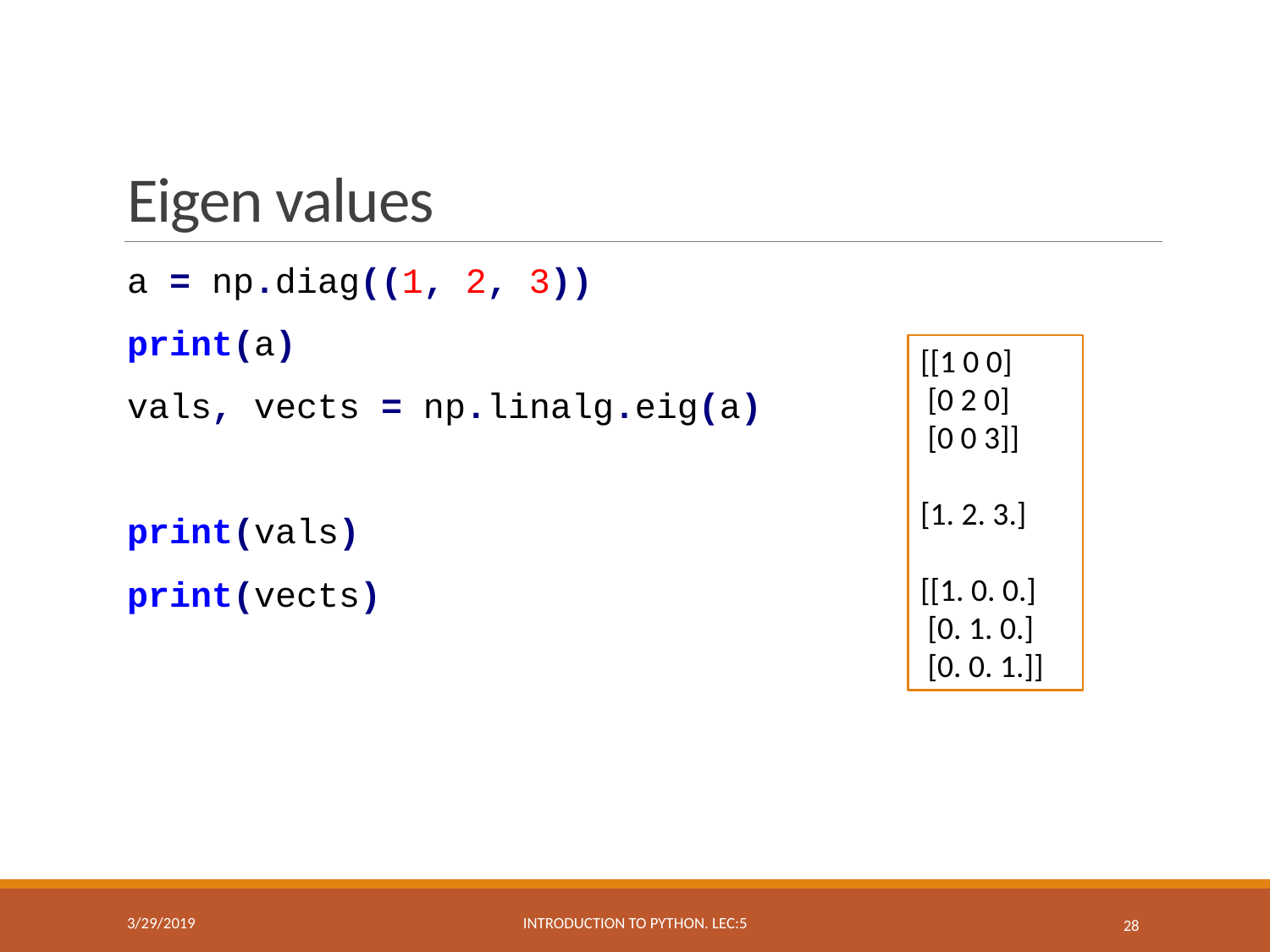

# Eigen values
a = np.diag((1, 2, 3))
print(a)
vals, vects = np.linalg.eig(a)

print(vals)
print(vects)
[[1 0 0]
 [0 2 0]
 [0 0 3]]

[1. 2. 3.]

[[1. 0. 0.]
 [0. 1. 0.]
 [0. 0. 1.]]
3/29/2019
Introduction to Python. Lec:5